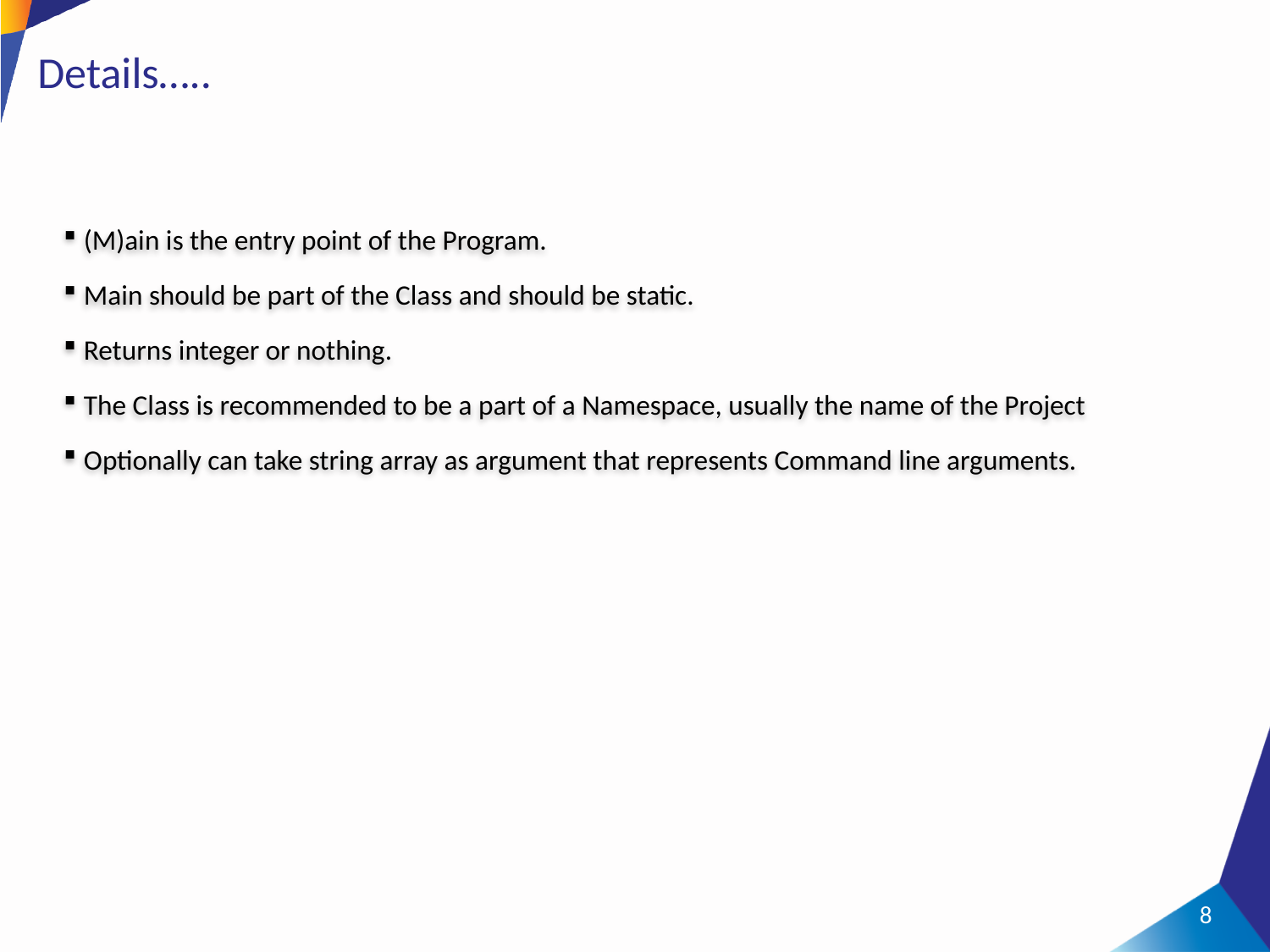

# Details…..
(M)ain is the entry point of the Program.
Main should be part of the Class and should be static.
Returns integer or nothing.
The Class is recommended to be a part of a Namespace, usually the name of the Project
Optionally can take string array as argument that represents Command line arguments.